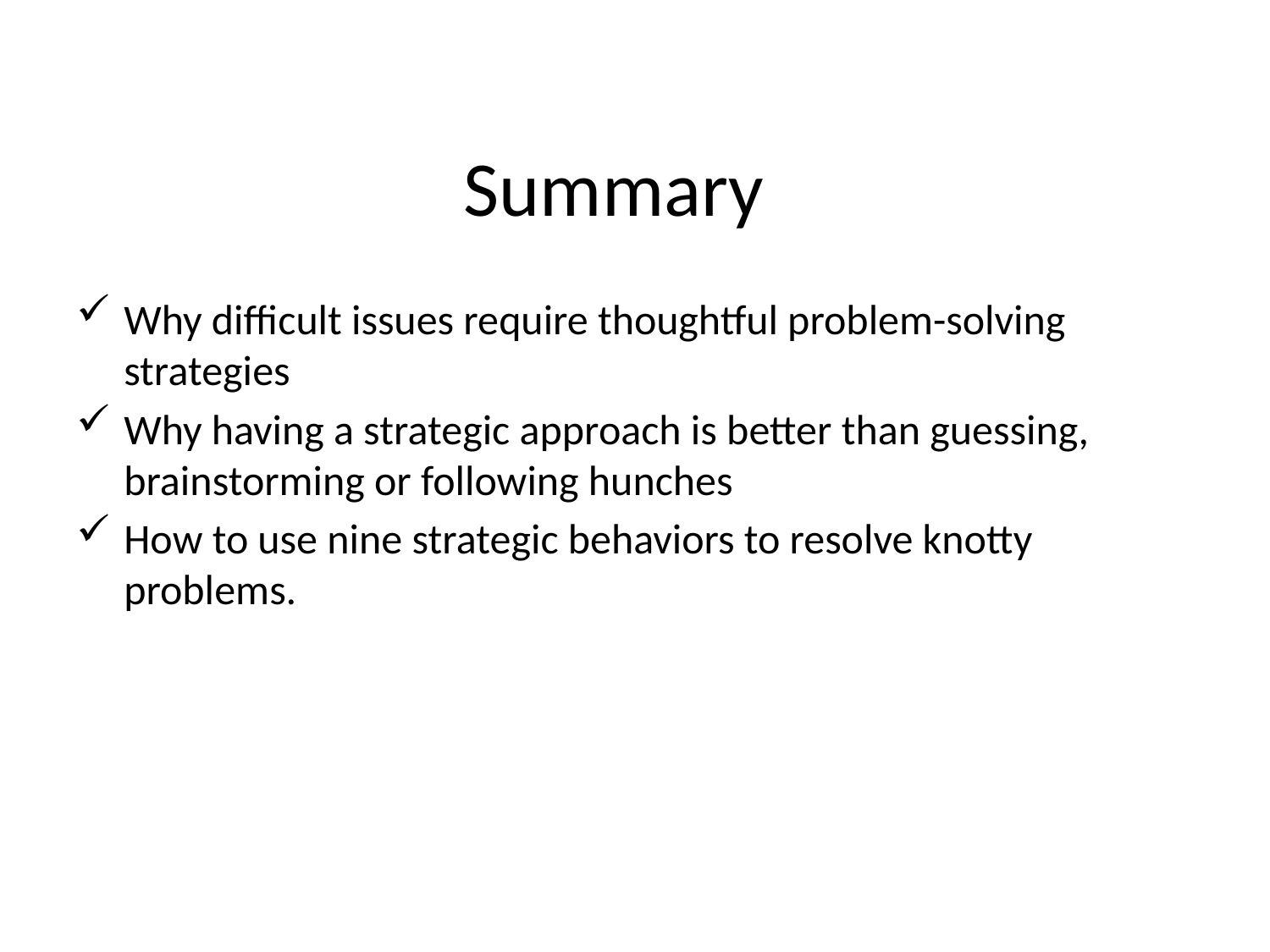

# Summary
Why difficult issues require thoughtful problem-solving strategies
Why having a strategic approach is better than guessing, brainstorming or following hunches
How to use nine strategic behaviors to resolve knotty problems.